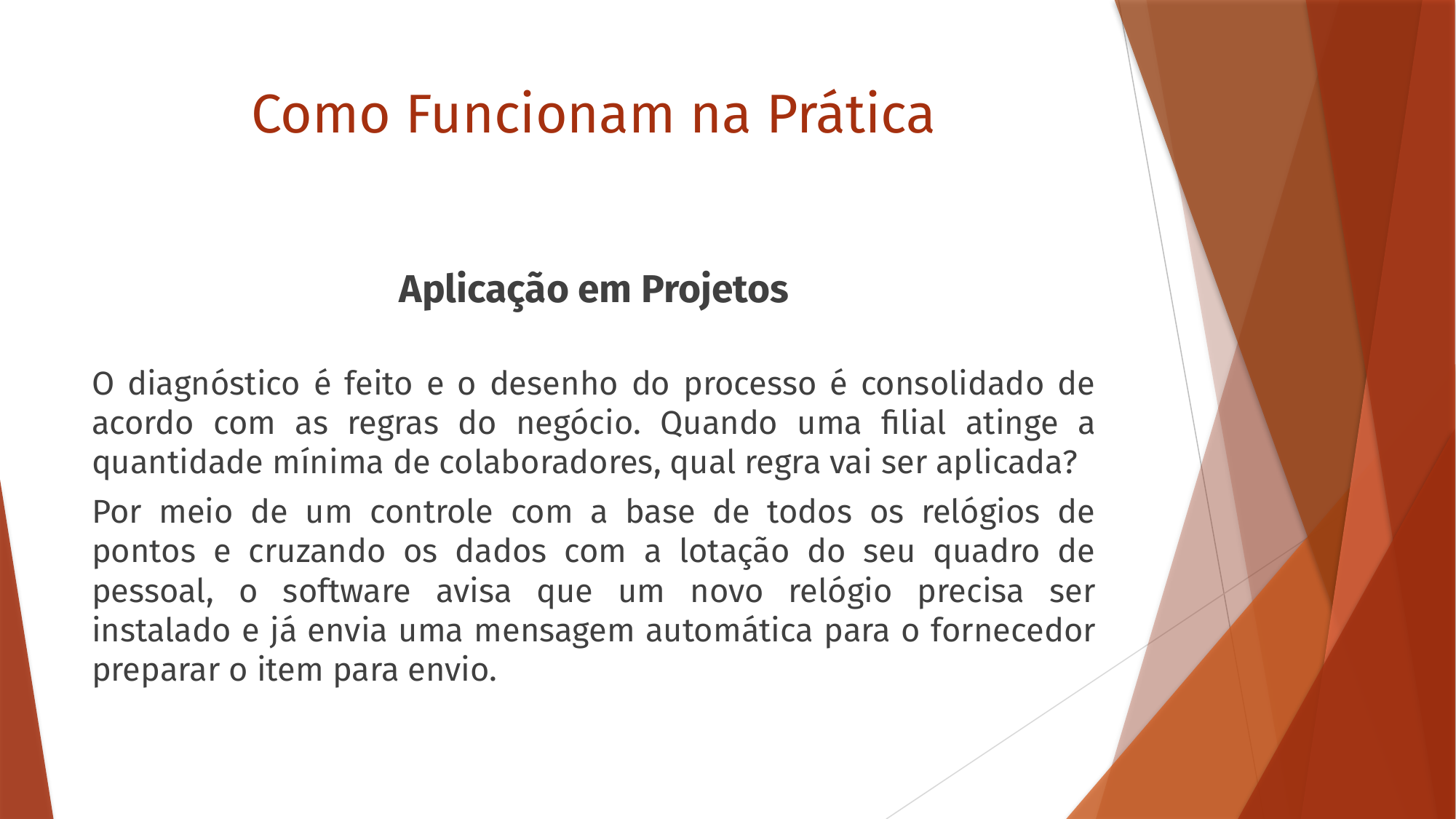

# Como Funcionam na Prática
Aplicação em Projetos

O diagnóstico é feito e o desenho do processo é consolidado de acordo com as regras do negócio. Quando uma filial atinge a quantidade mínima de colaboradores, qual regra vai ser aplicada?
Por meio de um controle com a base de todos os relógios de pontos e cruzando os dados com a lotação do seu quadro de pessoal, o software avisa que um novo relógio precisa ser instalado e já envia uma mensagem automática para o fornecedor preparar o item para envio.